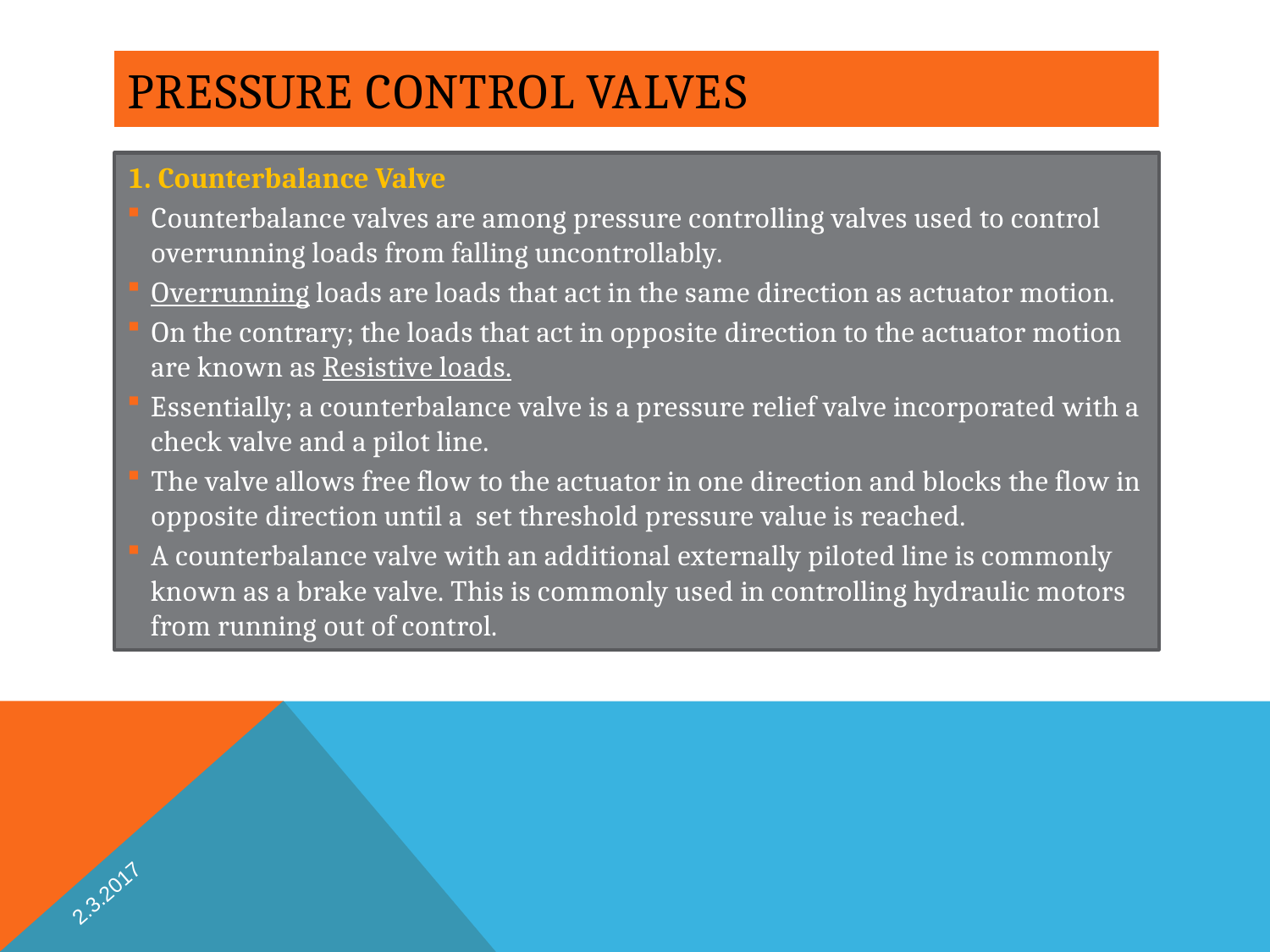

# PRESSURE CONTROL VALVES
1. Counterbalance Valve
Counterbalance valves are among pressure controlling valves used to control overrunning loads from falling uncontrollably.
Overrunning loads are loads that act in the same direction as actuator motion.
On the contrary; the loads that act in opposite direction to the actuator motion are known as Resistive loads.
Essentially; a counterbalance valve is a pressure relief valve incorporated with a check valve and a pilot line.
The valve allows free flow to the actuator in one direction and blocks the flow in opposite direction until a  set threshold pressure value is reached.
A counterbalance valve with an additional externally piloted line is commonly known as a brake valve. This is commonly used in controlling hydraulic motors from running out of control.

2.3.2017